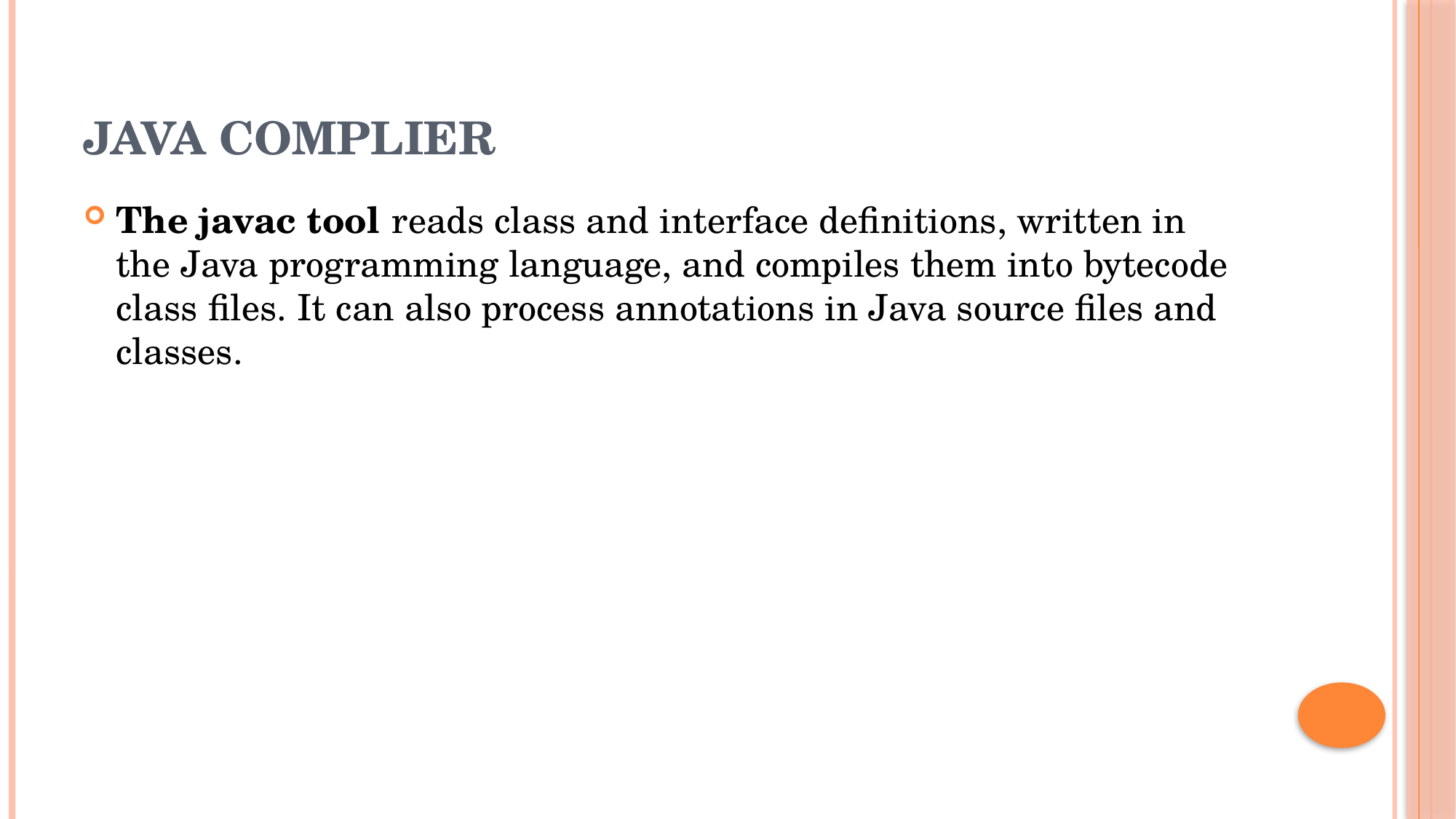

# Java Complier
The javac tool reads class and interface definitions, written in the Java programming language, and compiles them into bytecode class files. It can also process annotations in Java source files and classes.